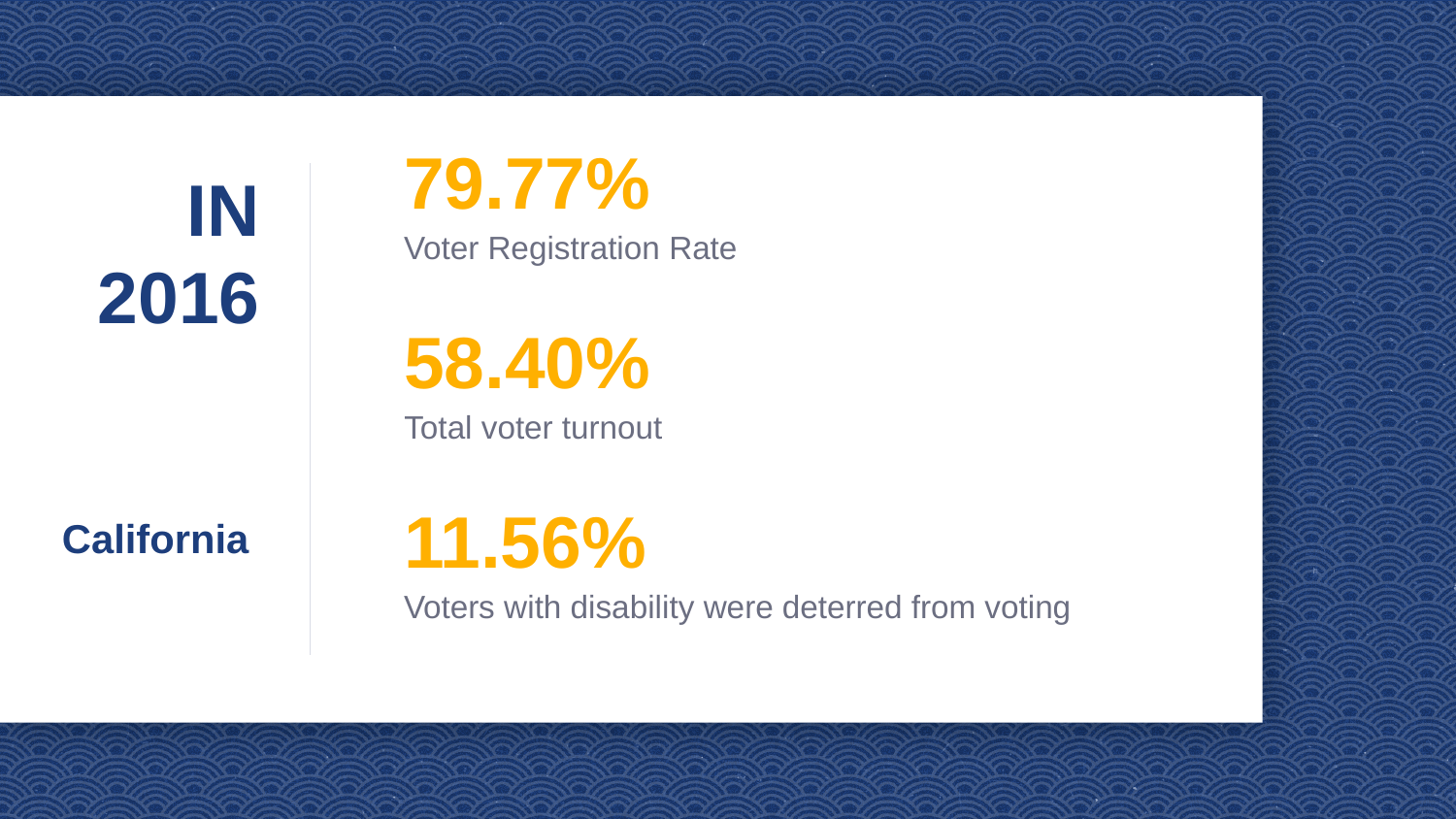

79.77%
# IN 2016 California
Voter Registration Rate
58.40%
Total voter turnout
11.56%
Voters with disability were deterred from voting